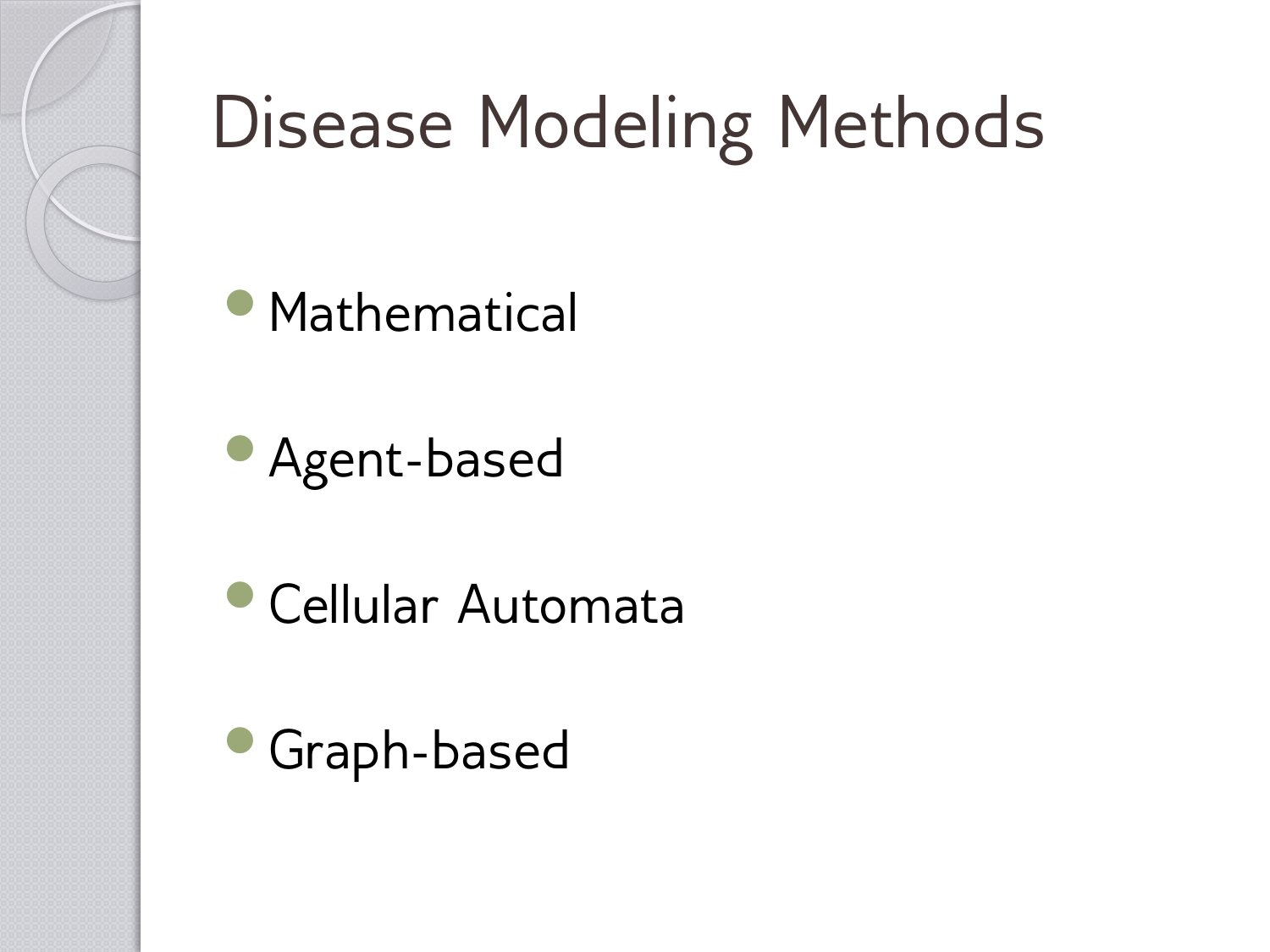

# Disease Modeling Methods
Mathematical
Agent-based
Cellular Automata
Graph-based